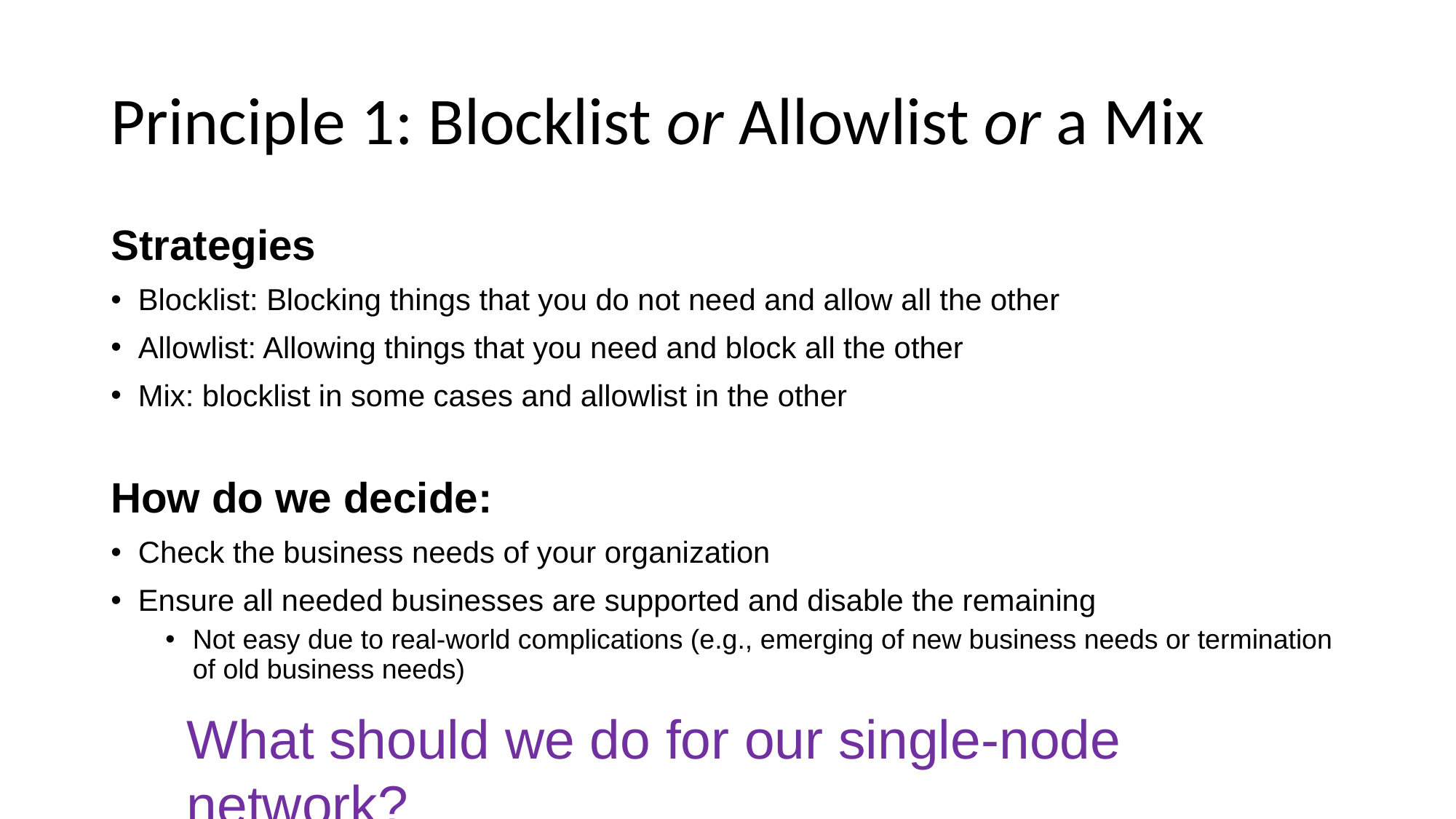

# Principle 1: Blocklist or Allowlist or a Mix

Strategies
Blocklist: Blocking things that you do not need and allow all the other
Allowlist: Allowing things that you need and block all the other
Mix: blocklist in some cases and allowlist in the other

How do we decide:
Check the business needs of your organization
Ensure all needed businesses are supported and disable the remaining
Not easy due to real-world complications (e.g., emerging of new business needs or termination of old business needs)
What should we do for our single-node network?